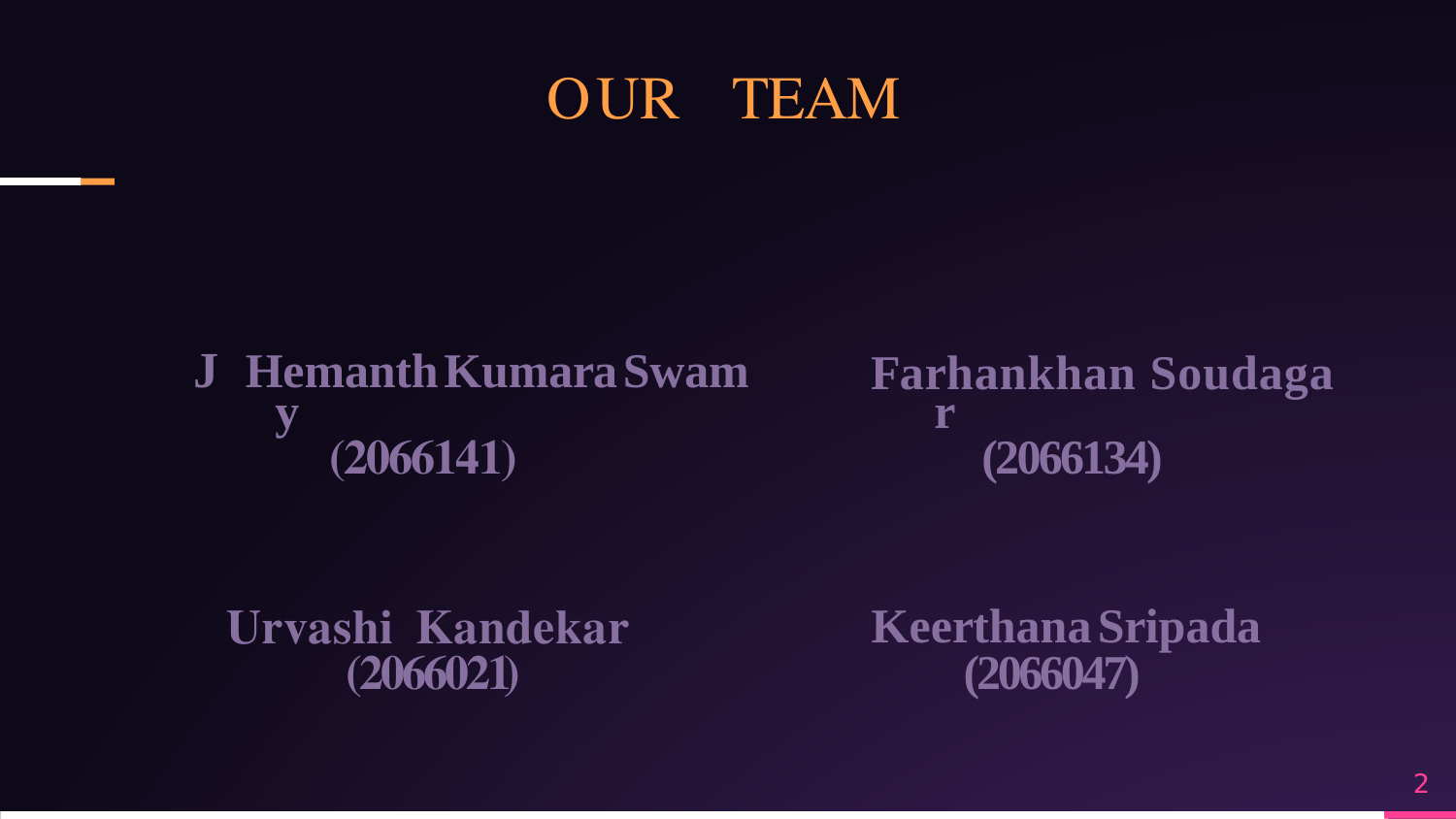

# O  U  R     T E A M
J   H e m a n t h  K u m a r a  S w a m y
                  ( 2 0 6 6 1 4 1 )
F a r h a n k h a n   S o u d a g a r
                ( 2 0 6 6 1 3 4 )
K e e r t h a n a  S r i p a d a
                   ( 2 0 6 6 0 4 7 )
U r v a s h i   K a n d e k a r
( 2 0 6 6 0 2 1)
2